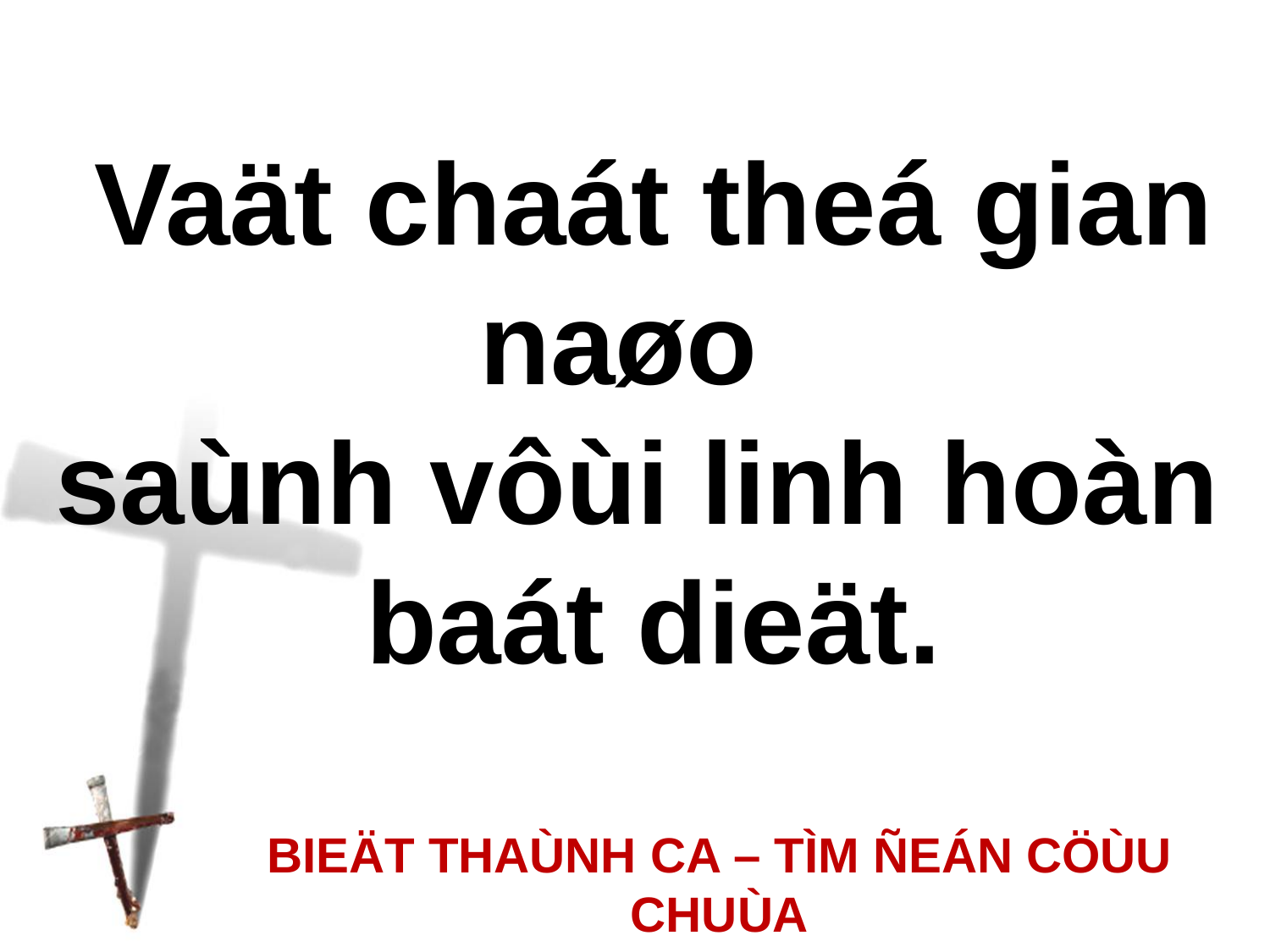

Vaät chaát theá gian naøo
saùnh vôùi linh hoàn
baát dieät.
BIEÄT THAÙNH CA – TÌM ÑEÁN CÖÙU CHUÙA